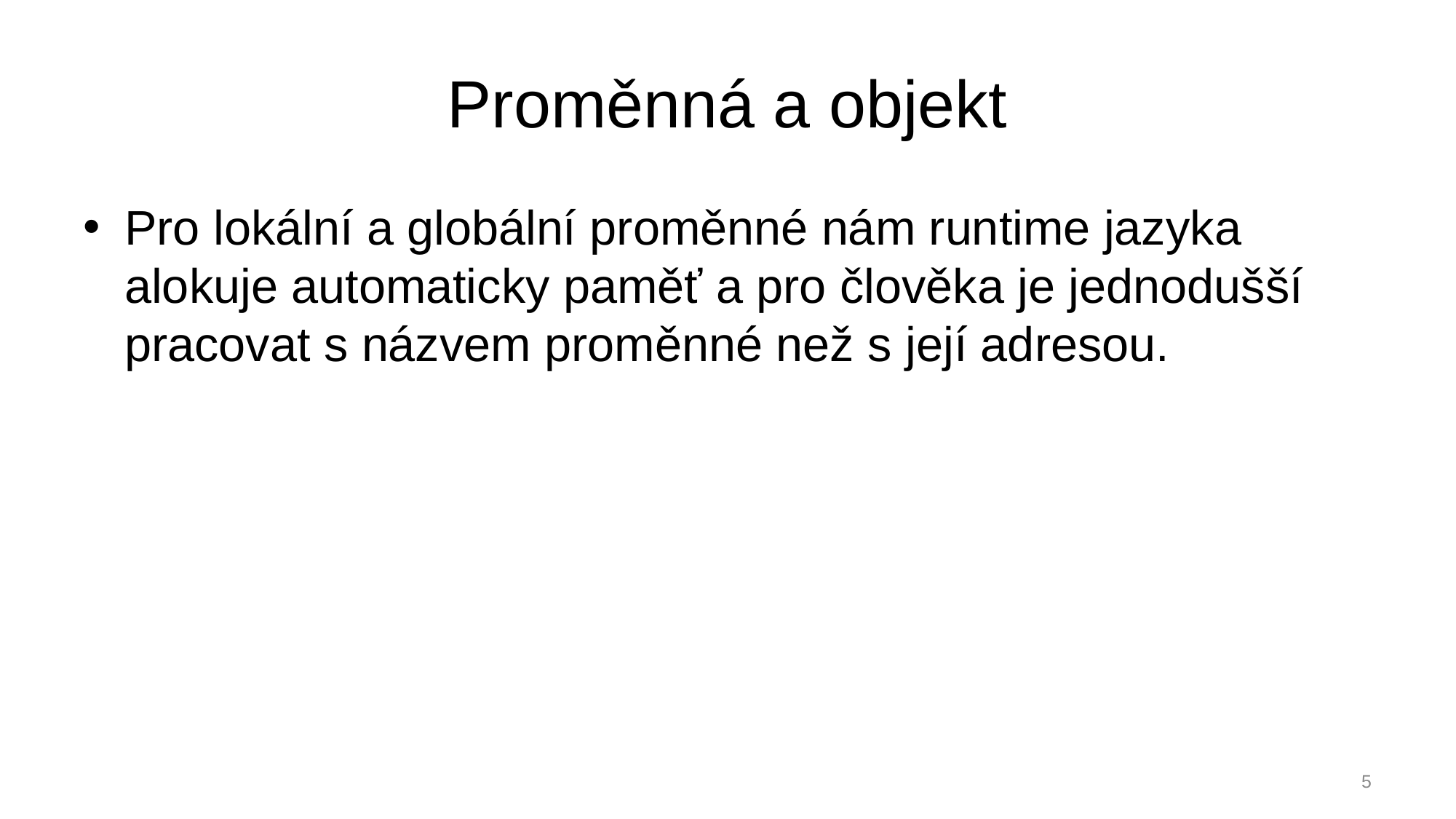

# Proměnná a objekt
Pro lokální a globální proměnné nám runtime jazyka alokuje automaticky paměť a pro člověka je jednodušší pracovat s názvem proměnné než s její adresou.
5